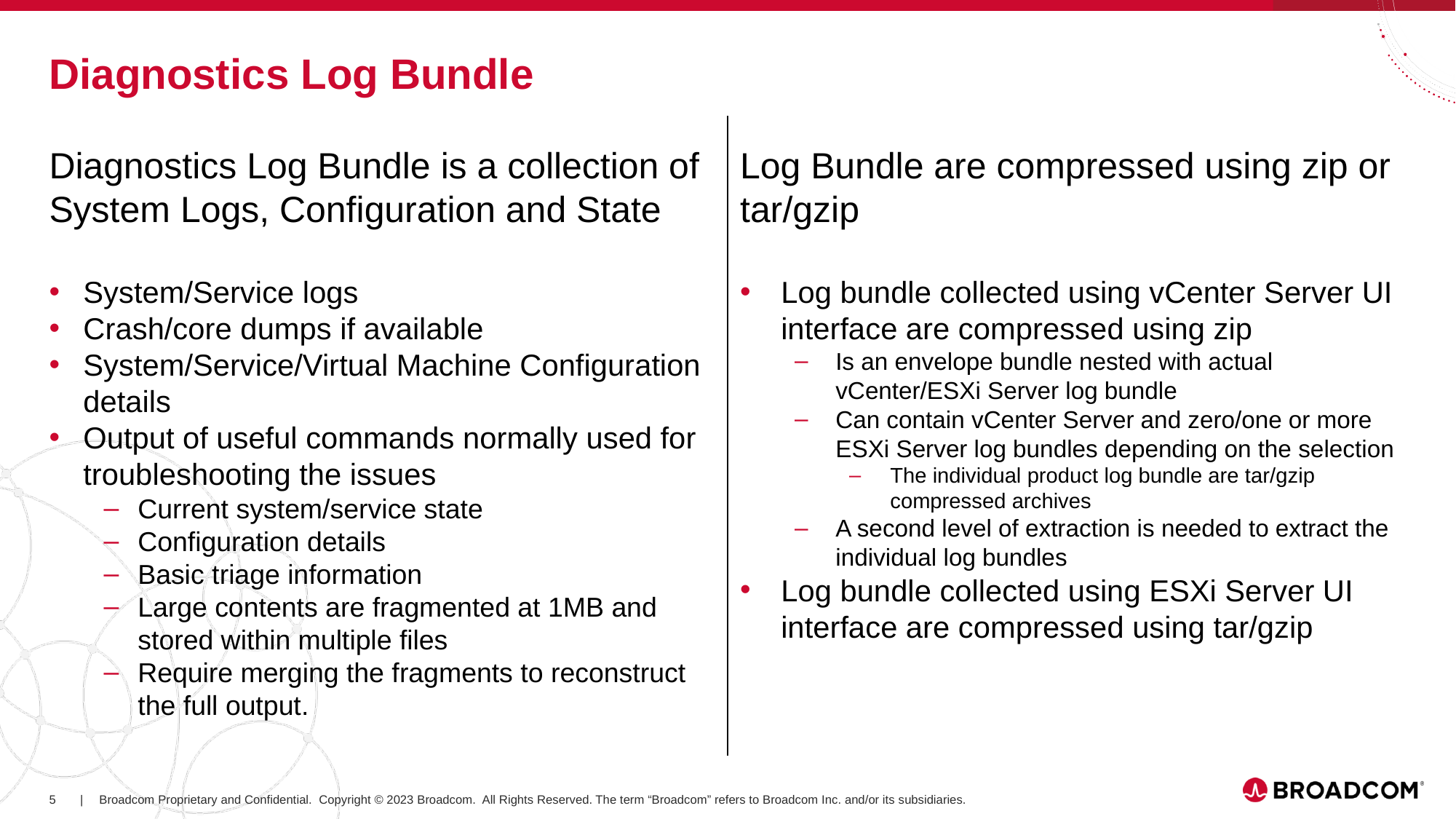

# Diagnostics Log Bundle
Diagnostics Log Bundle is a collection of System Logs, Configuration and State

System/Service logs
Crash/core dumps if available
System/Service/Virtual Machine Configuration details
Output of useful commands normally used for troubleshooting the issues
Current system/service state
Configuration details
Basic triage information
Large contents are fragmented at 1MB and stored within multiple files
Require merging the fragments to reconstruct the full output.
Log Bundle are compressed using zip or tar/gzip

Log bundle collected using vCenter Server UI interface are compressed using zip
Is an envelope bundle nested with actual vCenter/ESXi Server log bundle
Can contain vCenter Server and zero/one or more ESXi Server log bundles depending on the selection
The individual product log bundle are tar/gzip compressed archives
A second level of extraction is needed to extract the individual log bundles
Log bundle collected using ESXi Server UI interface are compressed using tar/gzip